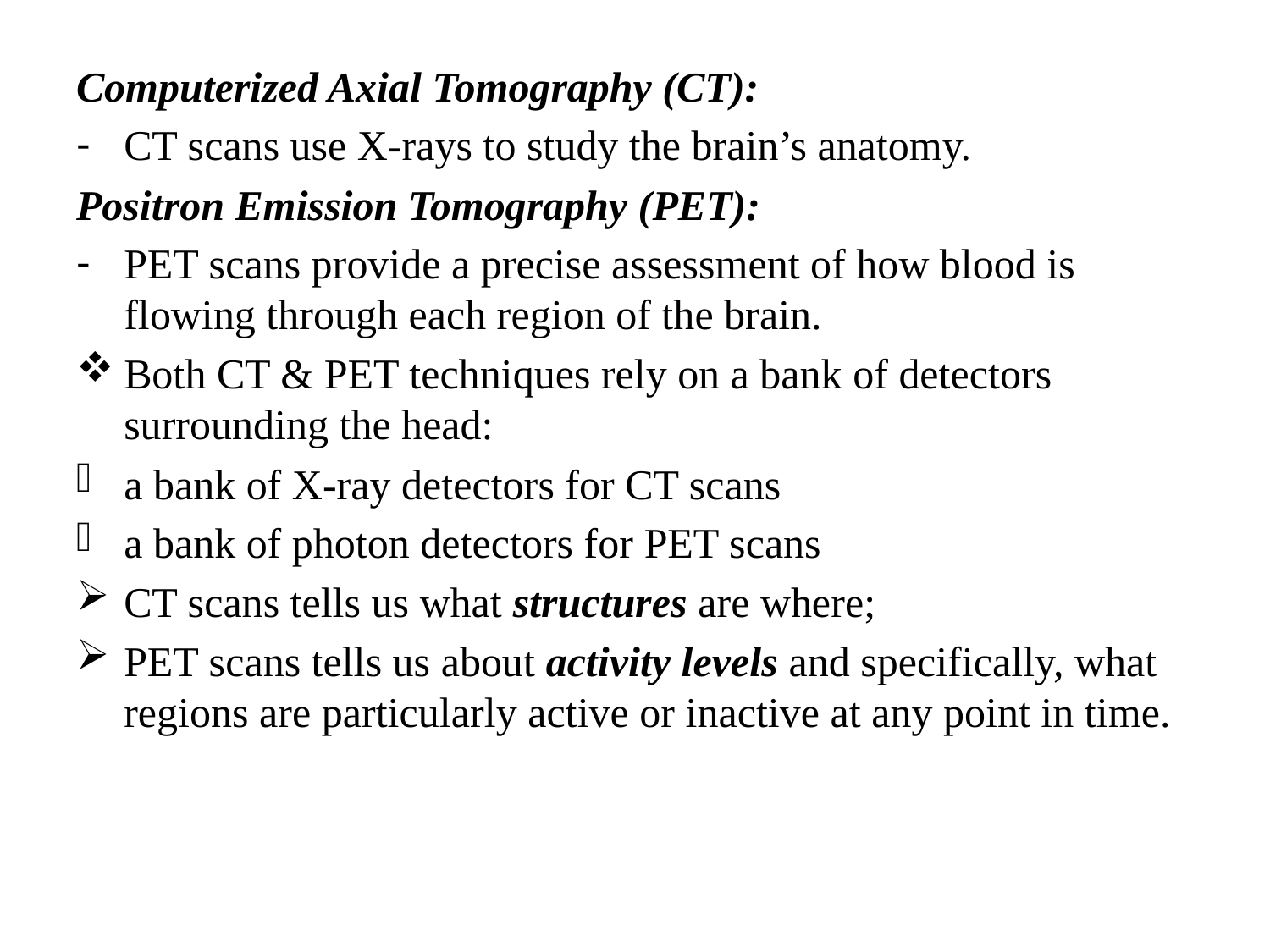

Computerized Axial Tomography (CT):
CT scans use X-rays to study the brain’s anatomy.
Positron Emission Tomography (PET):
PET scans provide a precise assessment of how blood is flowing through each region of the brain.
Both CT & PET techniques rely on a bank of detectors surrounding the head:
a bank of X-ray detectors for CT scans
a bank of photon detectors for PET scans
CT scans tells us what structures are where;
PET scans tells us about activity levels and specifically, what regions are particularly active or inactive at any point in time.